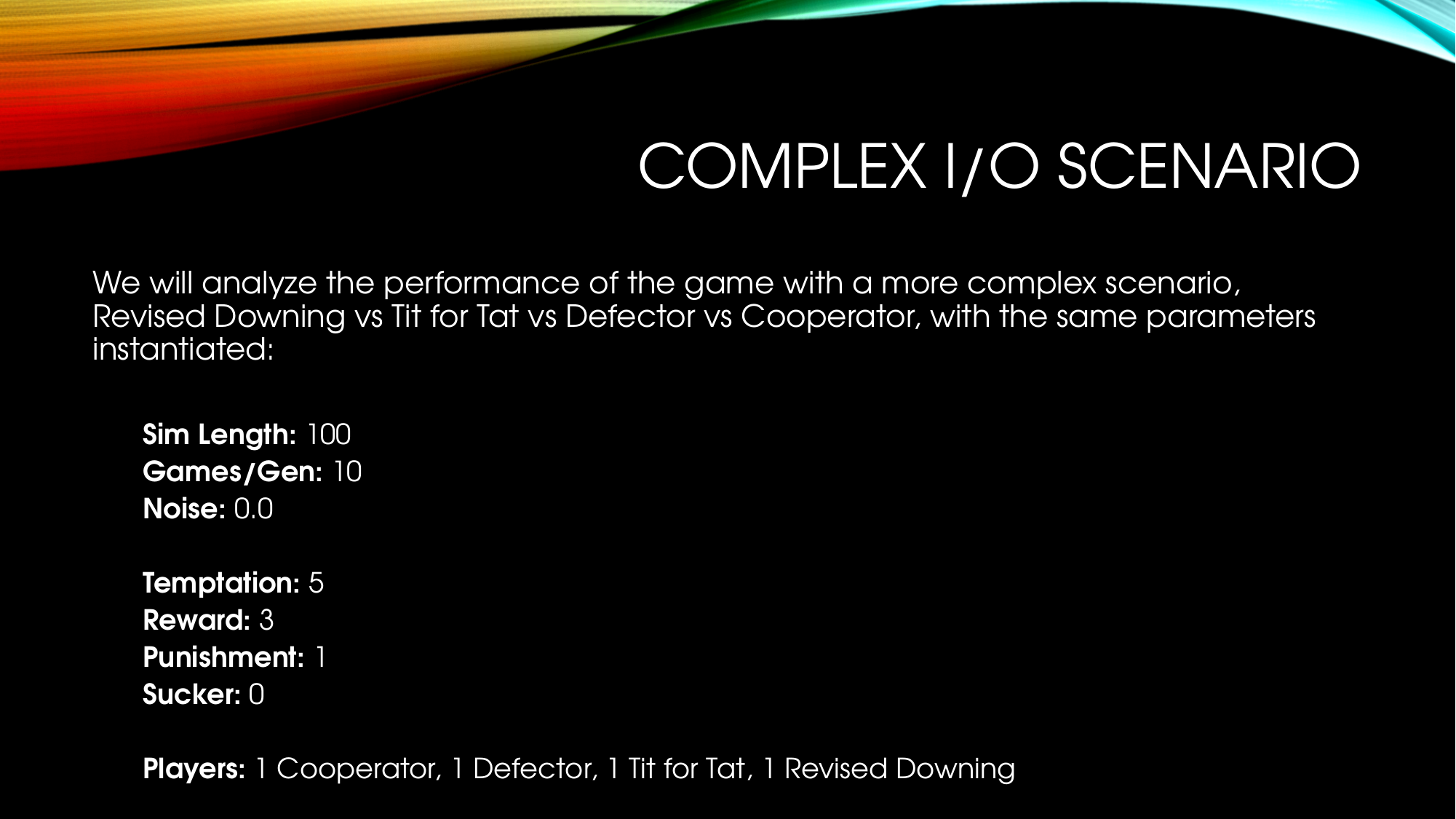

# complex i/o scenario
We will analyze the performance of the game with a more complex scenario, Revised Downing vs Tit for Tat vs Defector vs Cooperator, with the same parameters instantiated:

Sim Length: 100
Games/Gen: 10
Noise: 0.0

Temptation: 5
Reward: 3
Punishment: 1
Sucker: 0

Players: 1 Cooperator, 1 Defector, 1 Tit for Tat, 1 Revised Downing